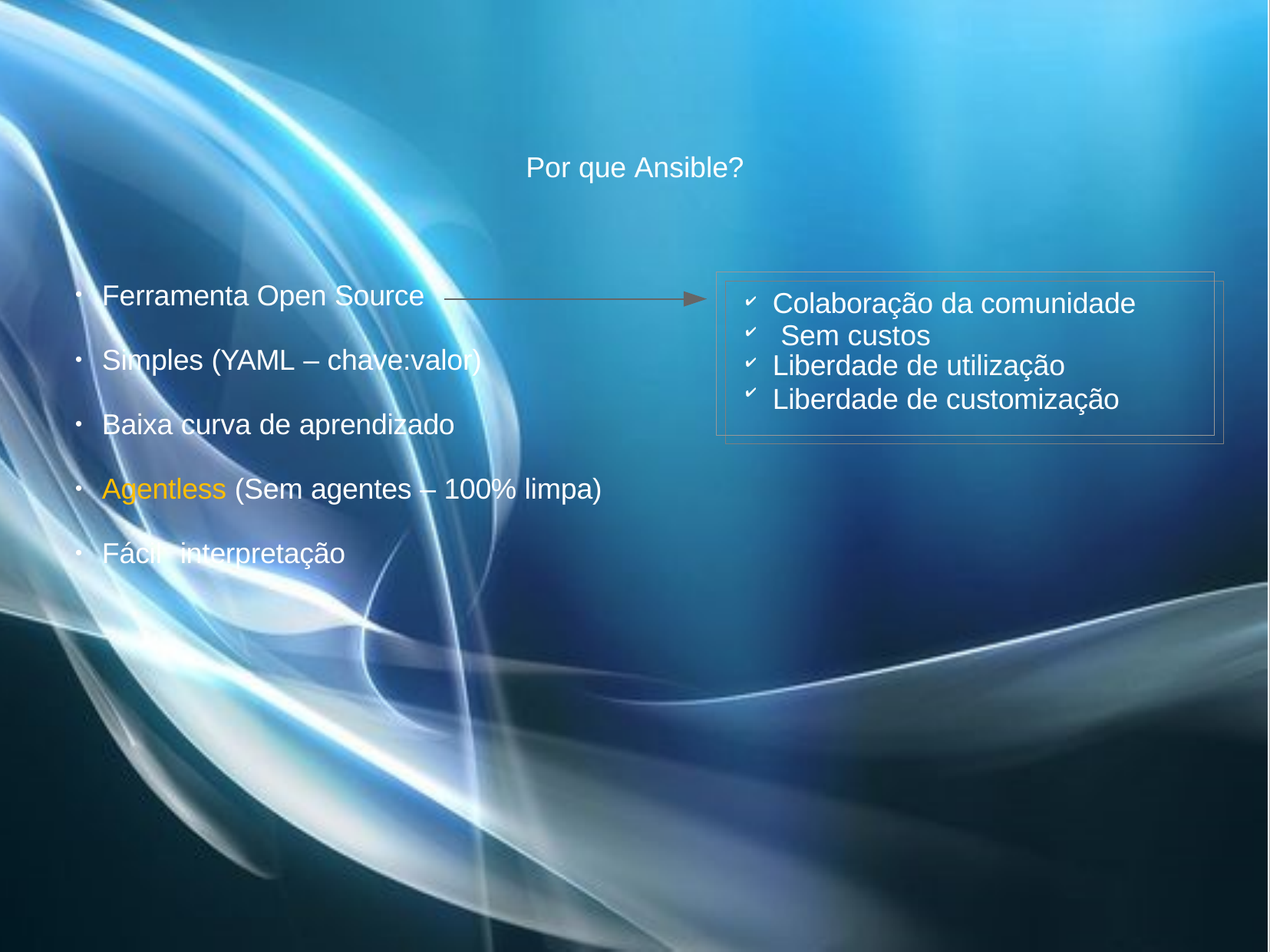

# Por que Ansible?

Ferramenta Open Source
Colaboração da comunidade  Sem custos
Liberdade de utilização
Liberdade de customização
●
✔

✔

✔

✔

Simples (YAML – chave:valor)
●
Baixa curva de aprendizado
●
Agentless (Sem agentes – 100% limpa)
●
Fácil	interpretação
●